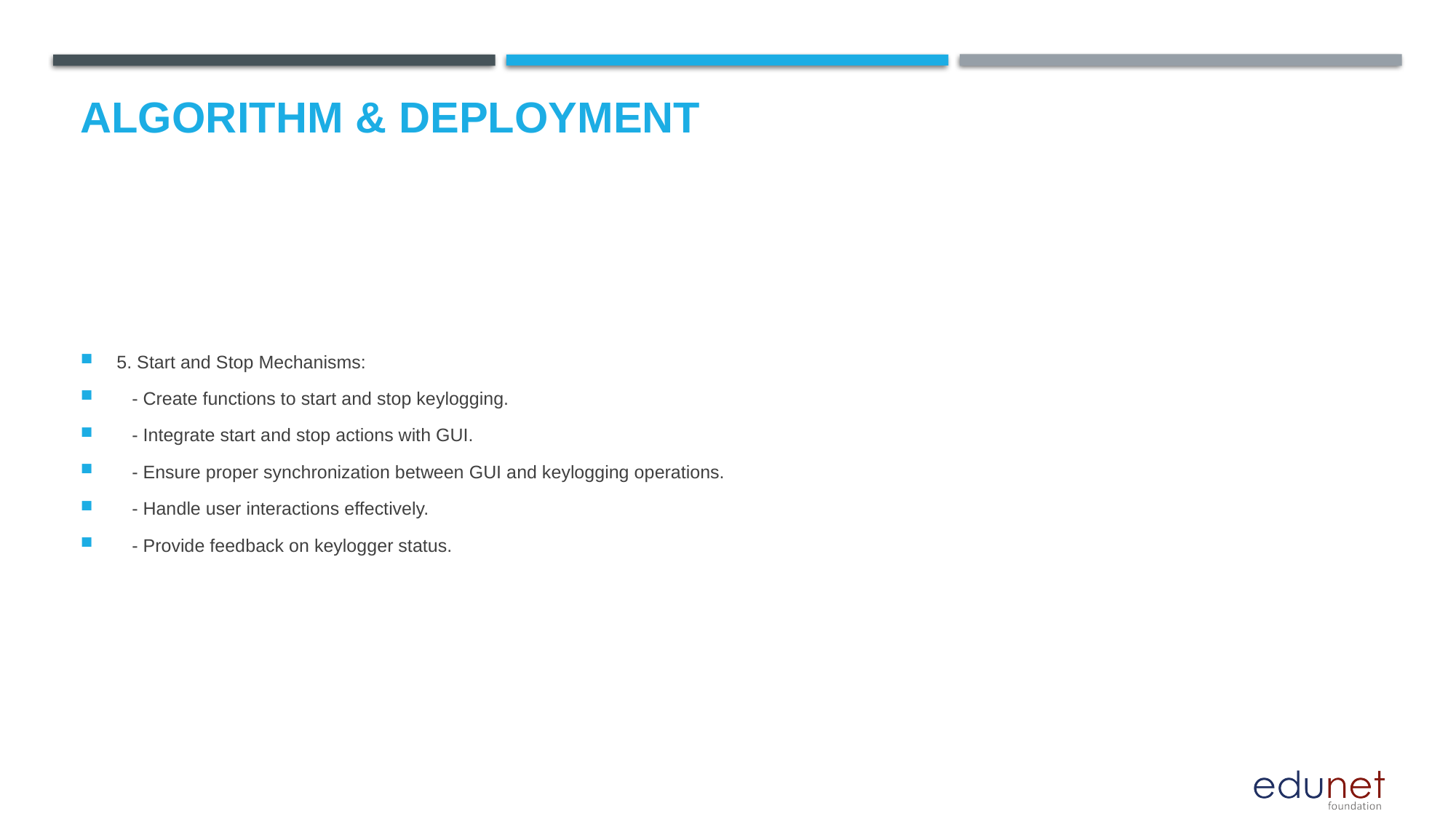

# Algorithm & Deployment

5. Start and Stop Mechanisms:
   - Create functions to start and stop keylogging.
   - Integrate start and stop actions with GUI.
   - Ensure proper synchronization between GUI and keylogging operations.
   - Handle user interactions effectively.
   - Provide feedback on keylogger status.